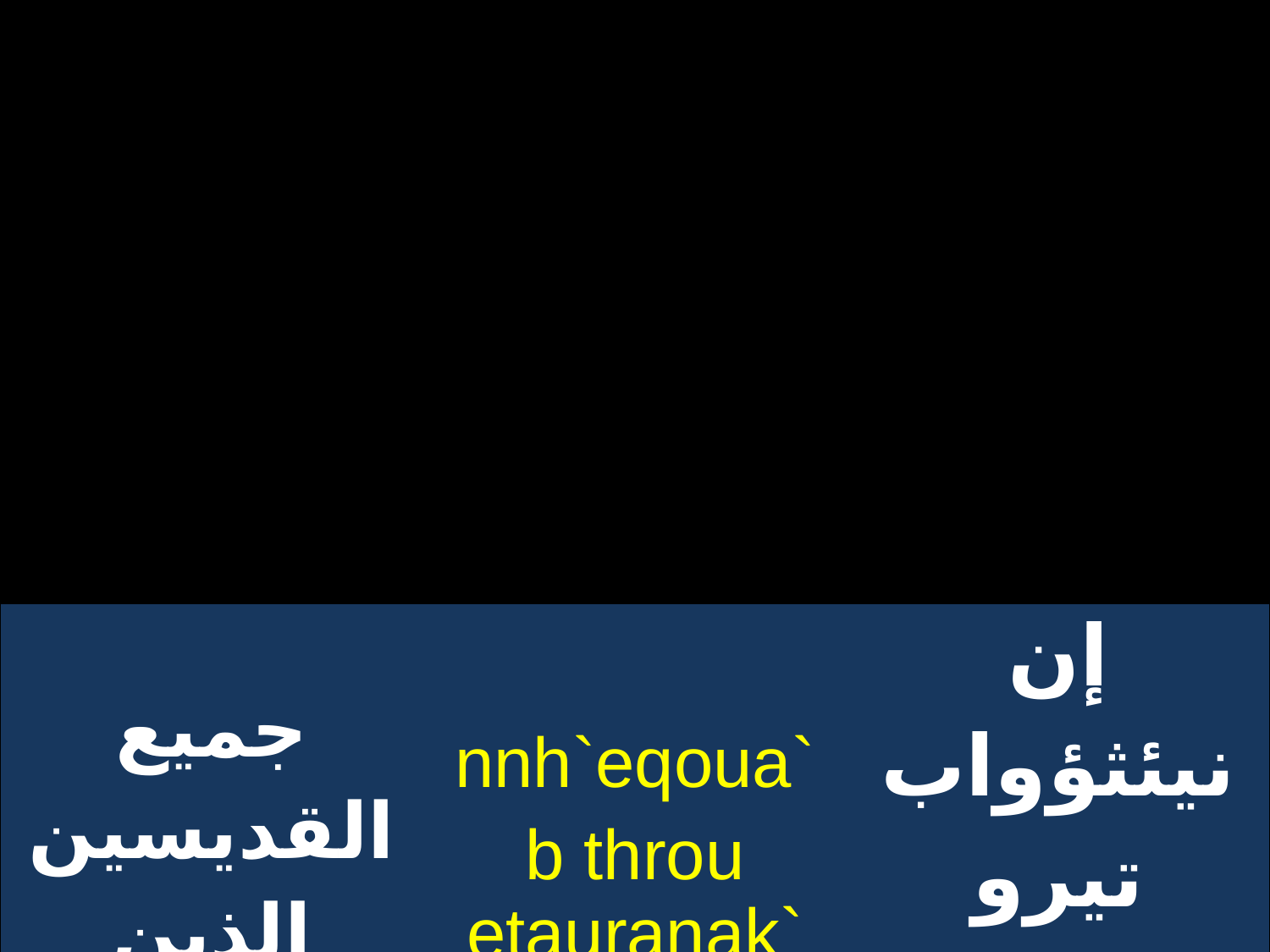

| جميع القديسين الذين أرضوك منذ البدء | `nnh`eqouab throu `etauranak icjen `p`ene\. | إن نيئثؤواب تيرو إبطفرانك يسجين إبئينيه |
| --- | --- | --- |